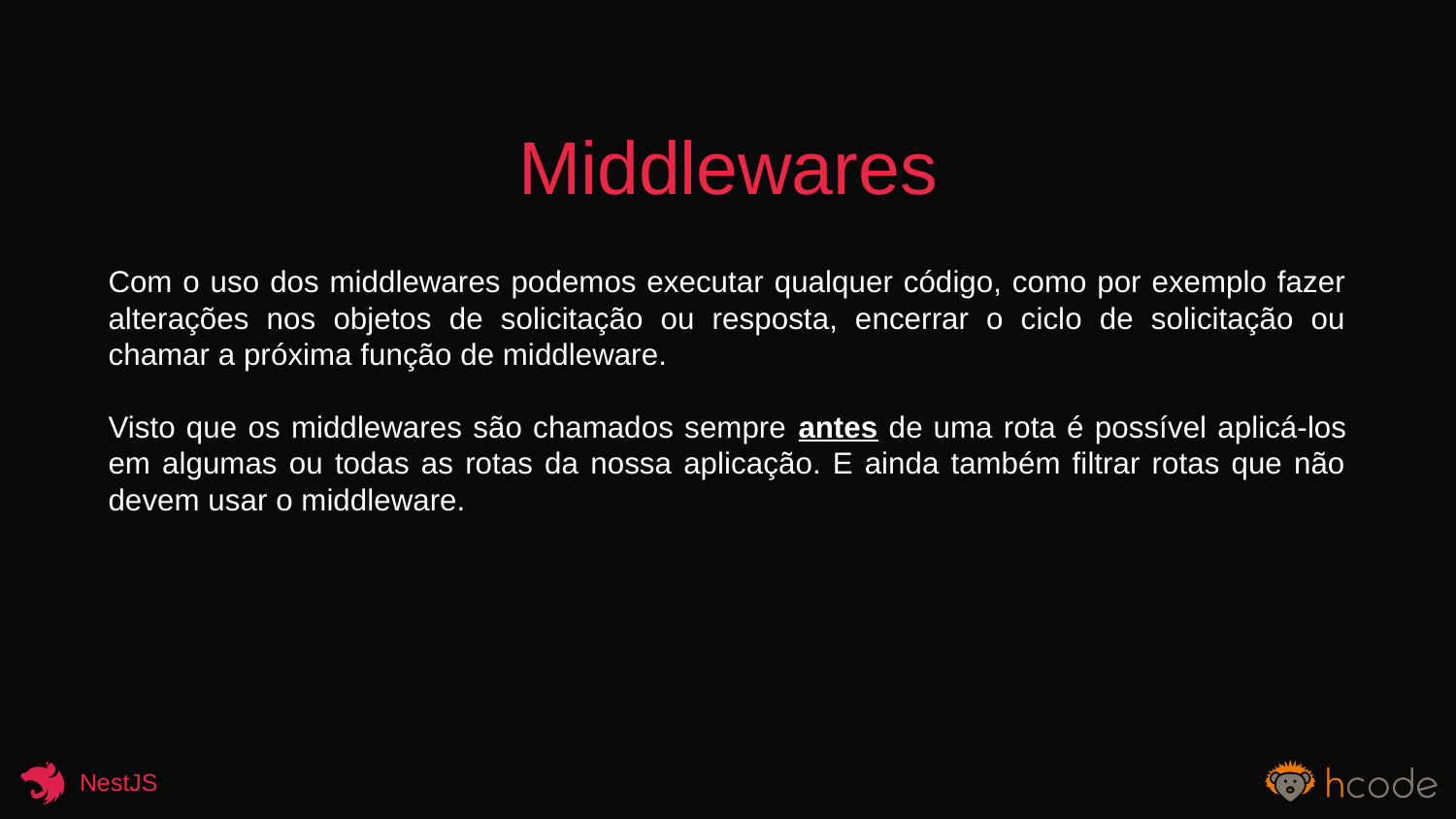

Middlewares

Com o uso dos middlewares podemos executar qualquer código, como por exemplo fazer alterações nos objetos de solicitação ou resposta, encerrar o ciclo de solicitação ou chamar a próxima função de middleware.

Visto que os middlewares são chamados sempre antes de uma rota é possível aplicá-los em algumas ou todas as rotas da nossa aplicação. E ainda também filtrar rotas que não devem usar o middleware.